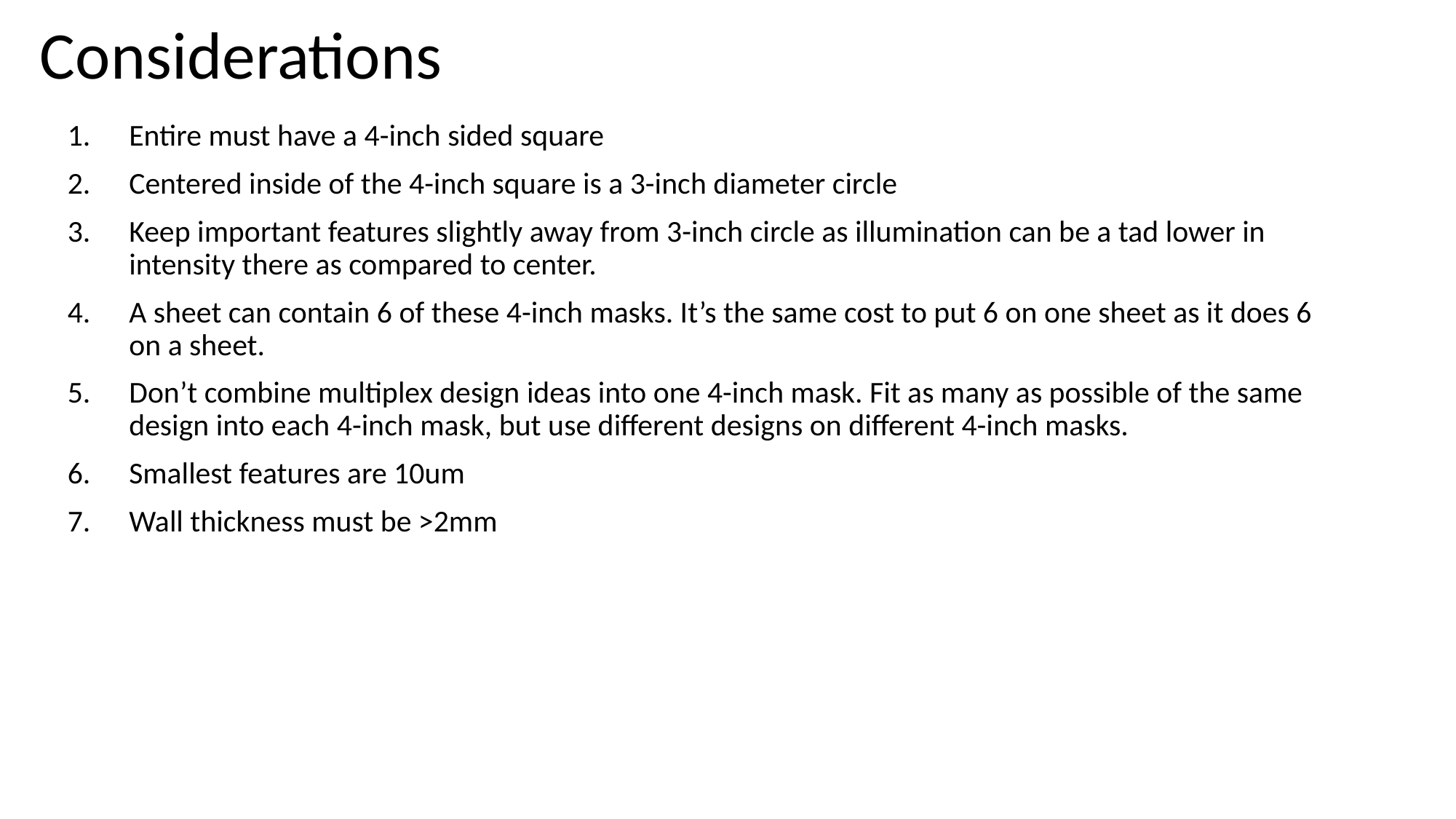

# Considerations
Entire must have a 4-inch sided square
Centered inside of the 4-inch square is a 3-inch diameter circle
Keep important features slightly away from 3-inch circle as illumination can be a tad lower in intensity there as compared to center.
A sheet can contain 6 of these 4-inch masks. It’s the same cost to put 6 on one sheet as it does 6 on a sheet.
Don’t combine multiplex design ideas into one 4-inch mask. Fit as many as possible of the same design into each 4-inch mask, but use different designs on different 4-inch masks.
Smallest features are 10um
Wall thickness must be >2mm